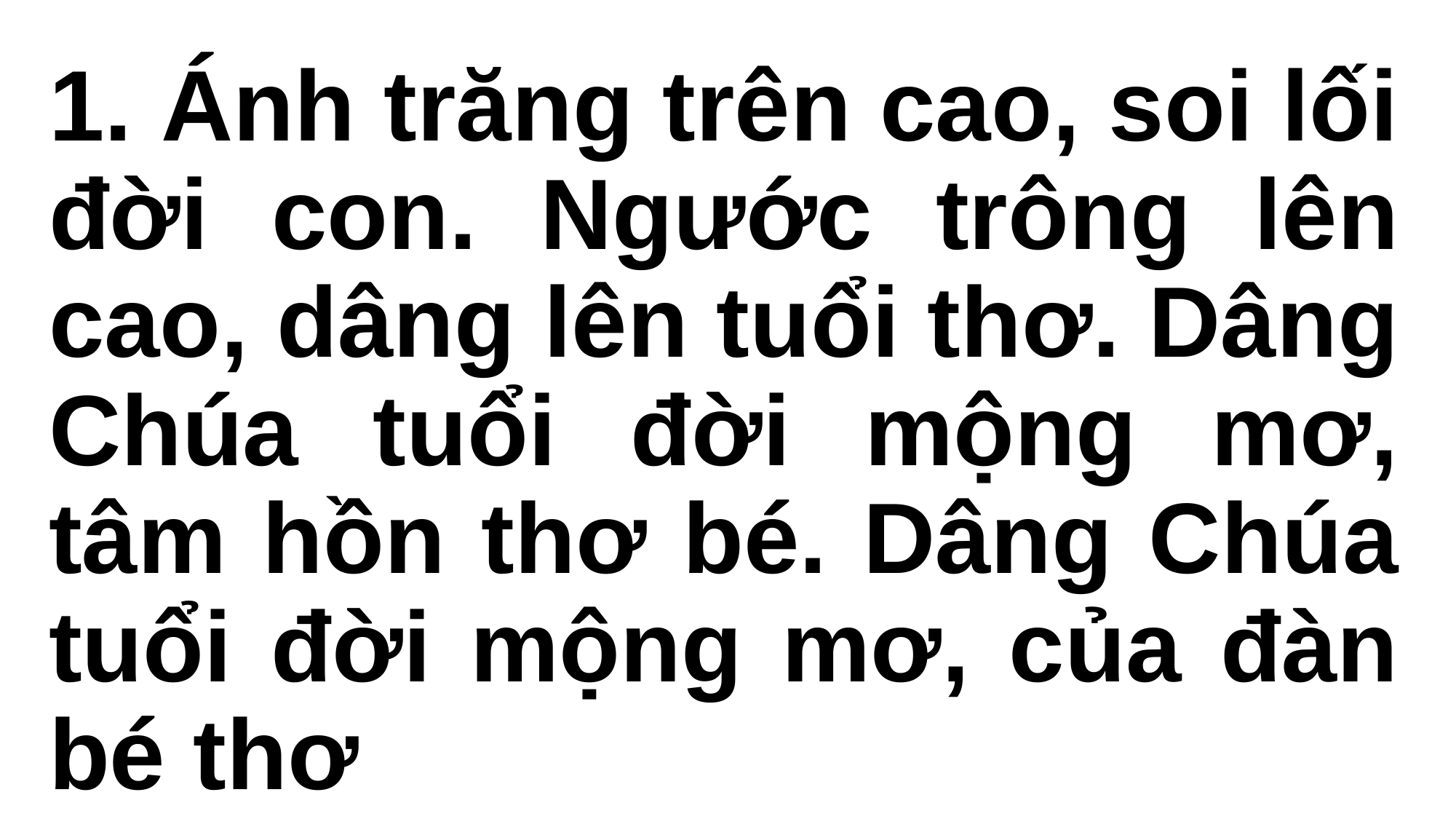

1. Ánh trăng trên cao, soi lối đời con. Ngước trông lên cao, dâng lên tuổi thơ. Dâng Chúa tuổi đời mộng mơ, tâm hồn thơ bé. Dâng Chúa tuổi đời mộng mơ, của đàn bé thơ